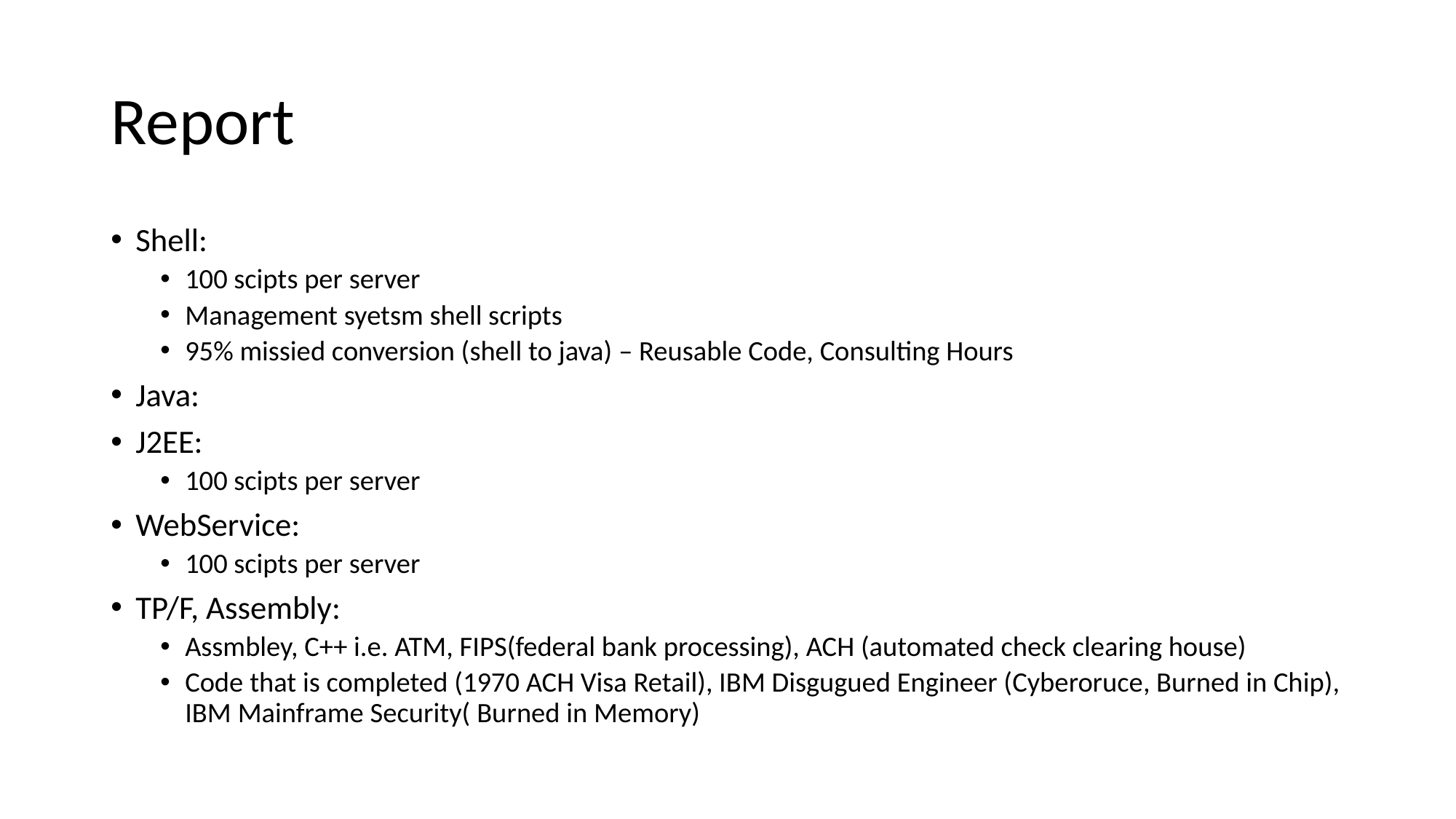

# Report
Shell:
100 scipts per server
Management syetsm shell scripts
95% missied conversion (shell to java) – Reusable Code, Consulting Hours
Java:
J2EE:
100 scipts per server
WebService:
100 scipts per server
TP/F, Assembly:
Assmbley, C++ i.e. ATM, FIPS(federal bank processing), ACH (automated check clearing house)
Code that is completed (1970 ACH Visa Retail), IBM Disgugued Engineer (Cyberoruce, Burned in Chip), IBM Mainframe Security( Burned in Memory)